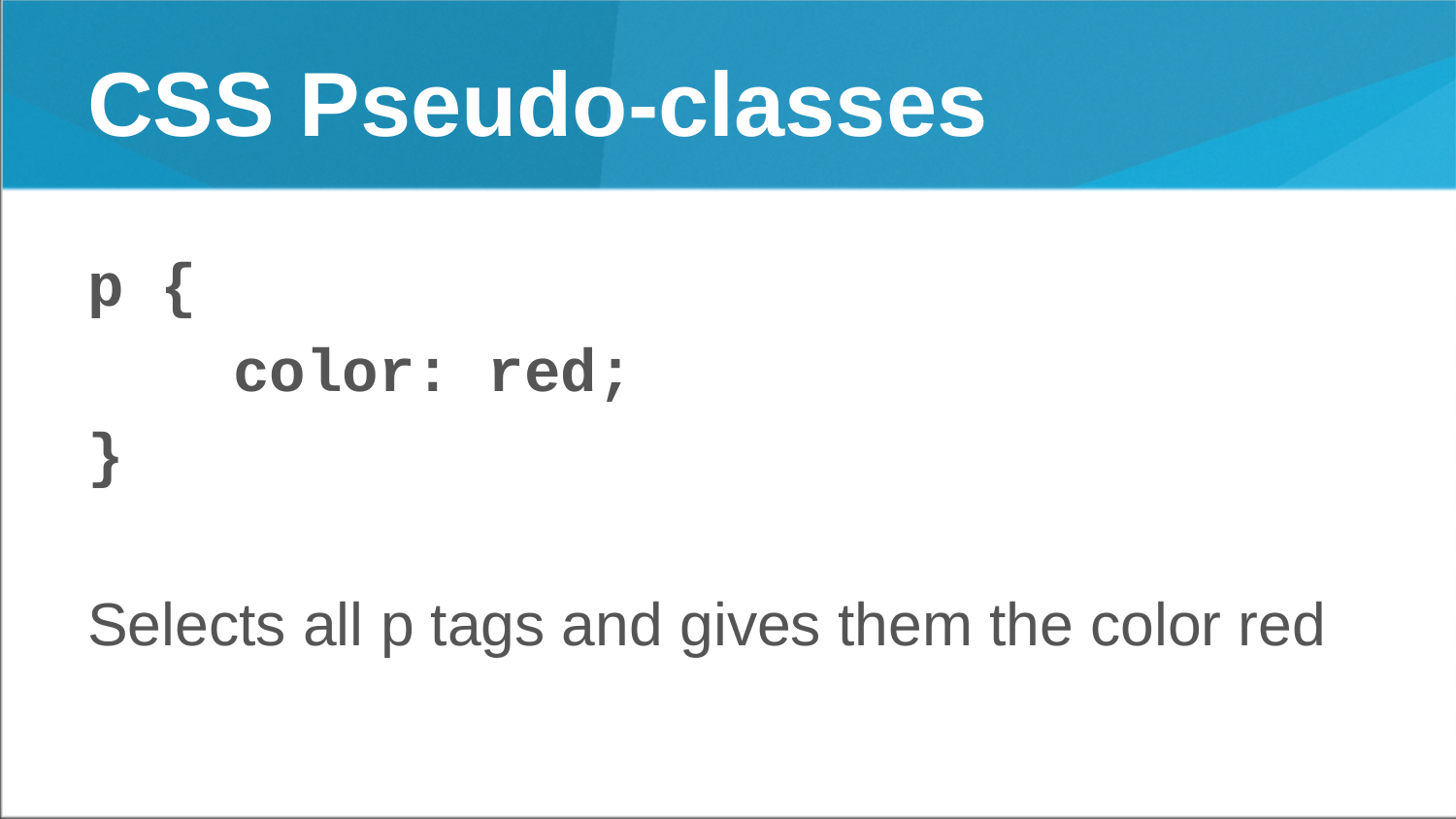

# CSS Pseudo-classes
p {
	color: red;
}

Selects all p tags and gives them the color red